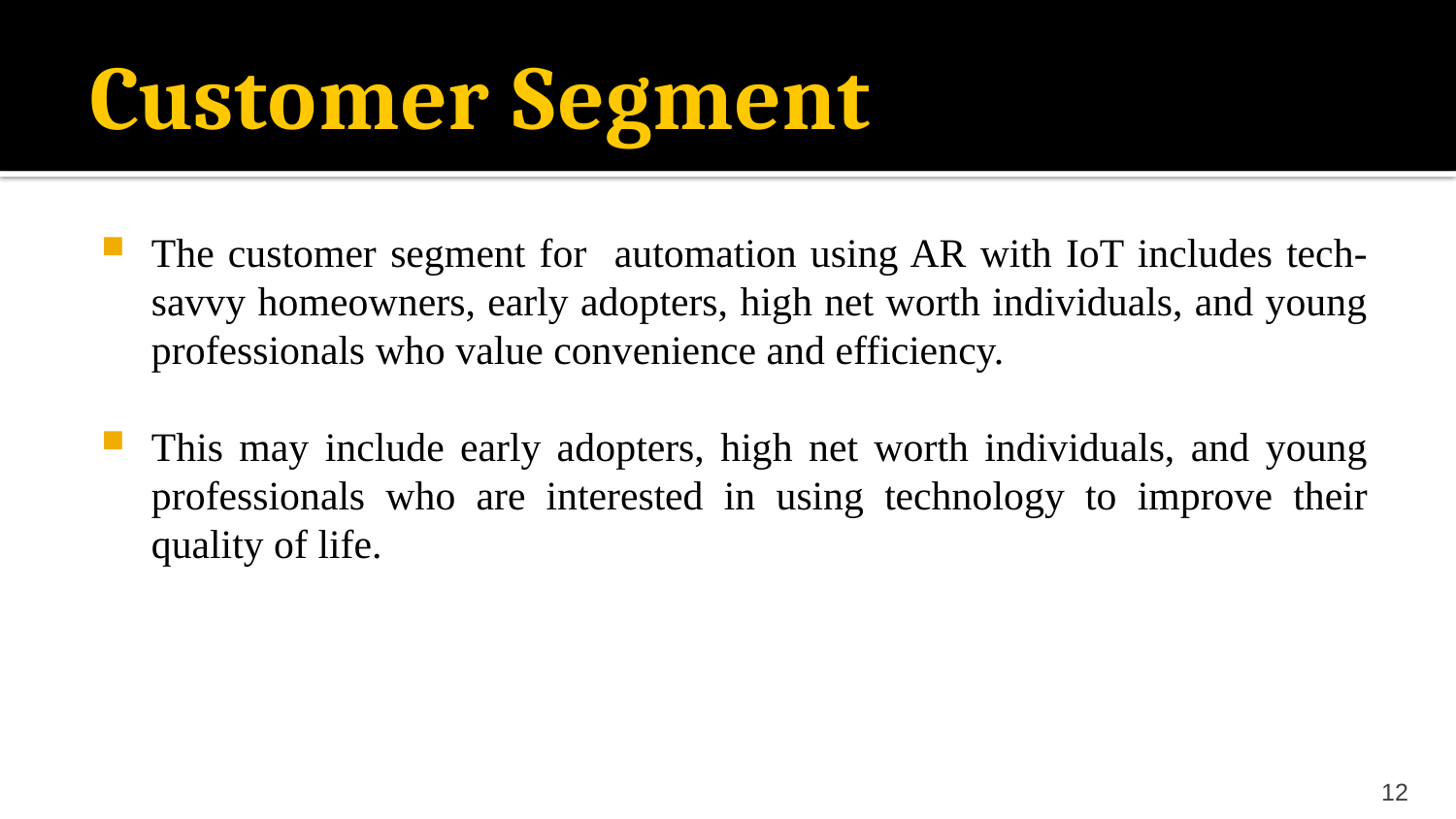

# Customer Segment
The customer segment for  automation using AR with IoT includes tech-savvy homeowners, early adopters, high net worth individuals, and young professionals who value convenience and efficiency.

This may include early adopters, high net worth individuals, and young professionals who are interested in using technology to improve their quality of life.
12